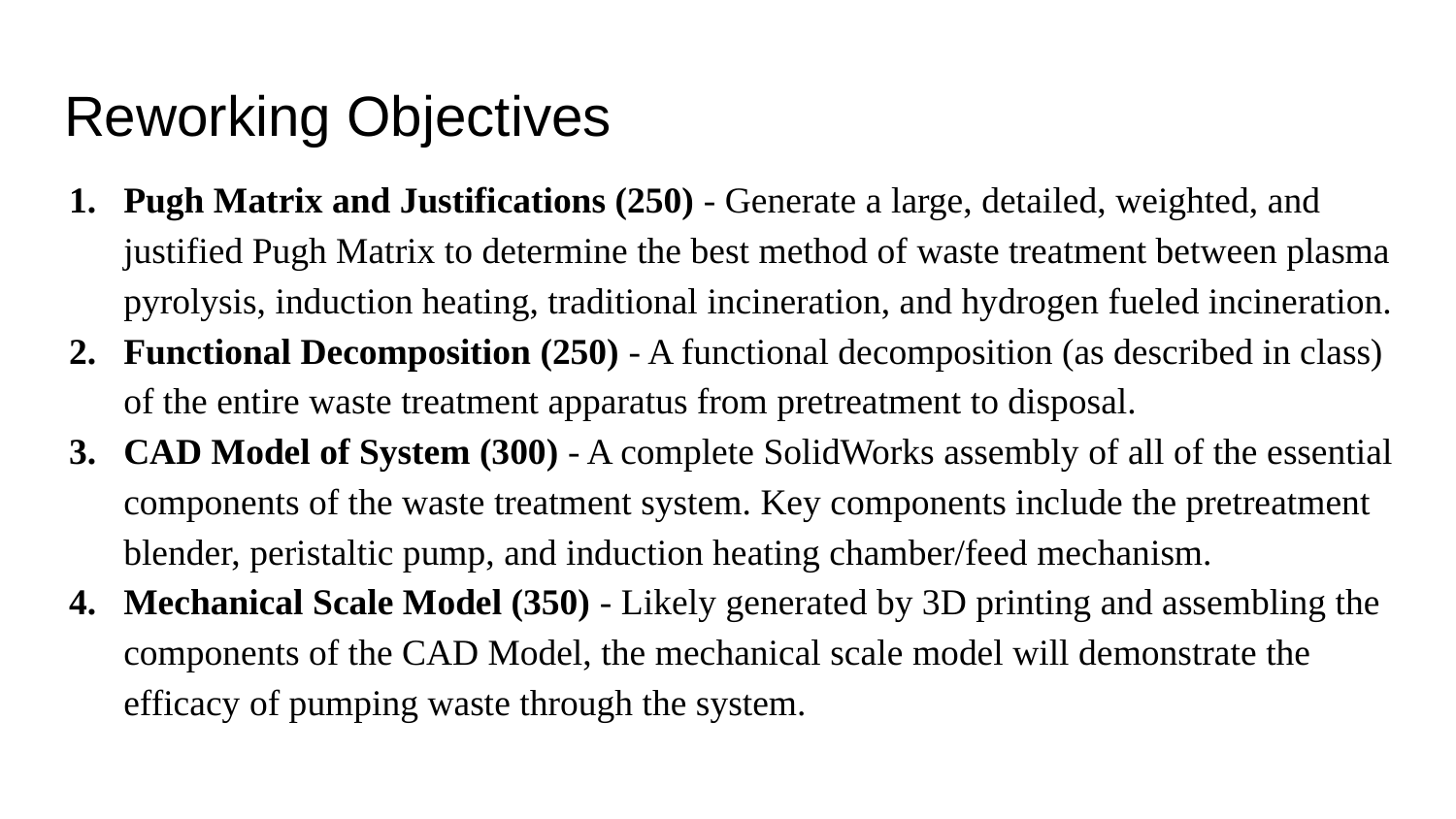

# Reworking Objectives
Pugh Matrix and Justifications (250) - Generate a large, detailed, weighted, and justified Pugh Matrix to determine the best method of waste treatment between plasma pyrolysis, induction heating, traditional incineration, and hydrogen fueled incineration.
Functional Decomposition (250) - A functional decomposition (as described in class) of the entire waste treatment apparatus from pretreatment to disposal.
CAD Model of System (300) - A complete SolidWorks assembly of all of the essential components of the waste treatment system. Key components include the pretreatment blender, peristaltic pump, and induction heating chamber/feed mechanism.
Mechanical Scale Model (350) - Likely generated by 3D printing and assembling the components of the CAD Model, the mechanical scale model will demonstrate the efficacy of pumping waste through the system.